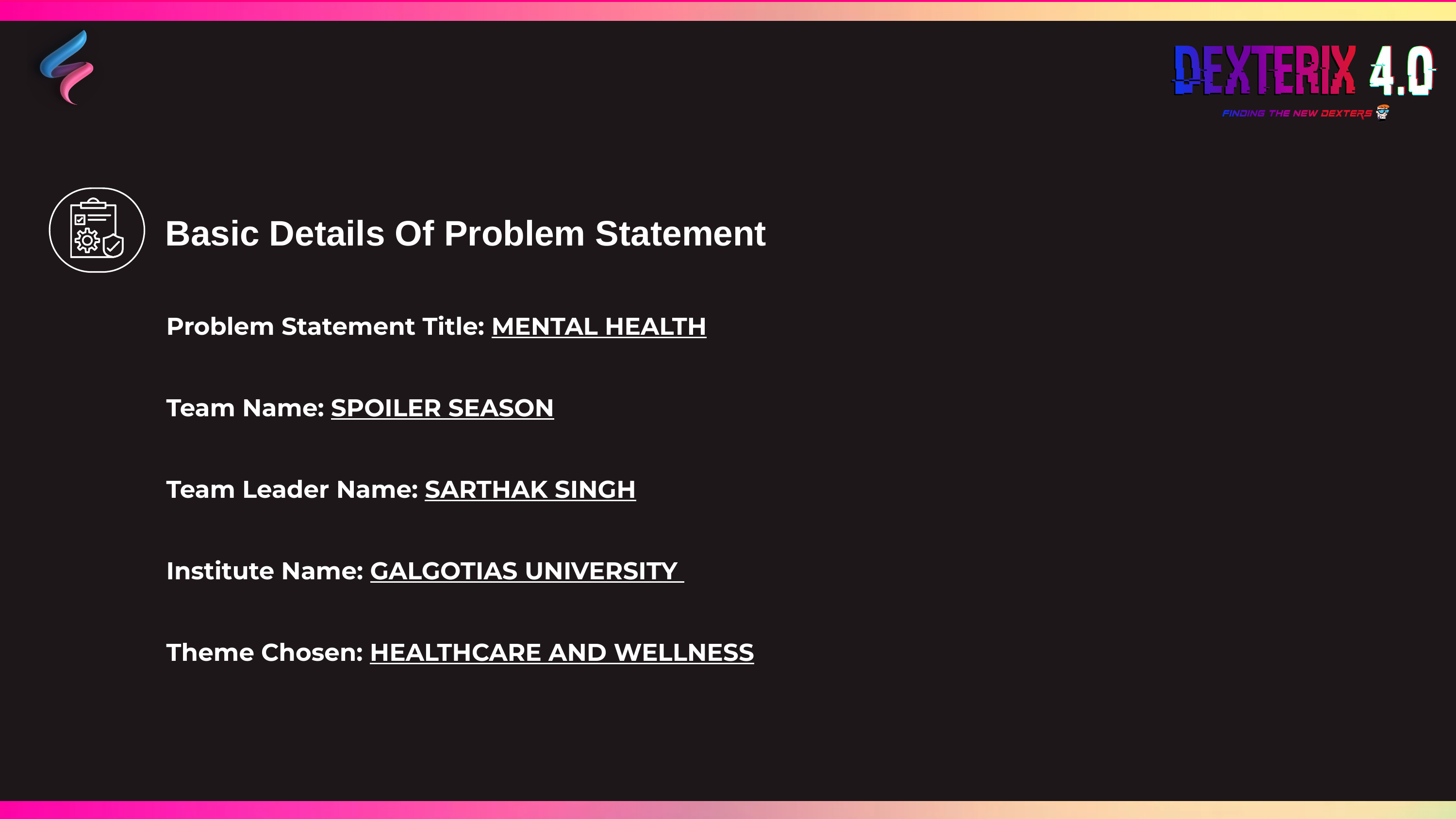

Basic Details Of Problem Statement
Problem Statement Title: MENTAL HEALTH
Team Name: SPOILER SEASON
Team Leader Name: SARTHAK SINGH
Institute Name: GALGOTIAS UNIVERSITY

Theme Chosen: HEALTHCARE AND WELLNESS